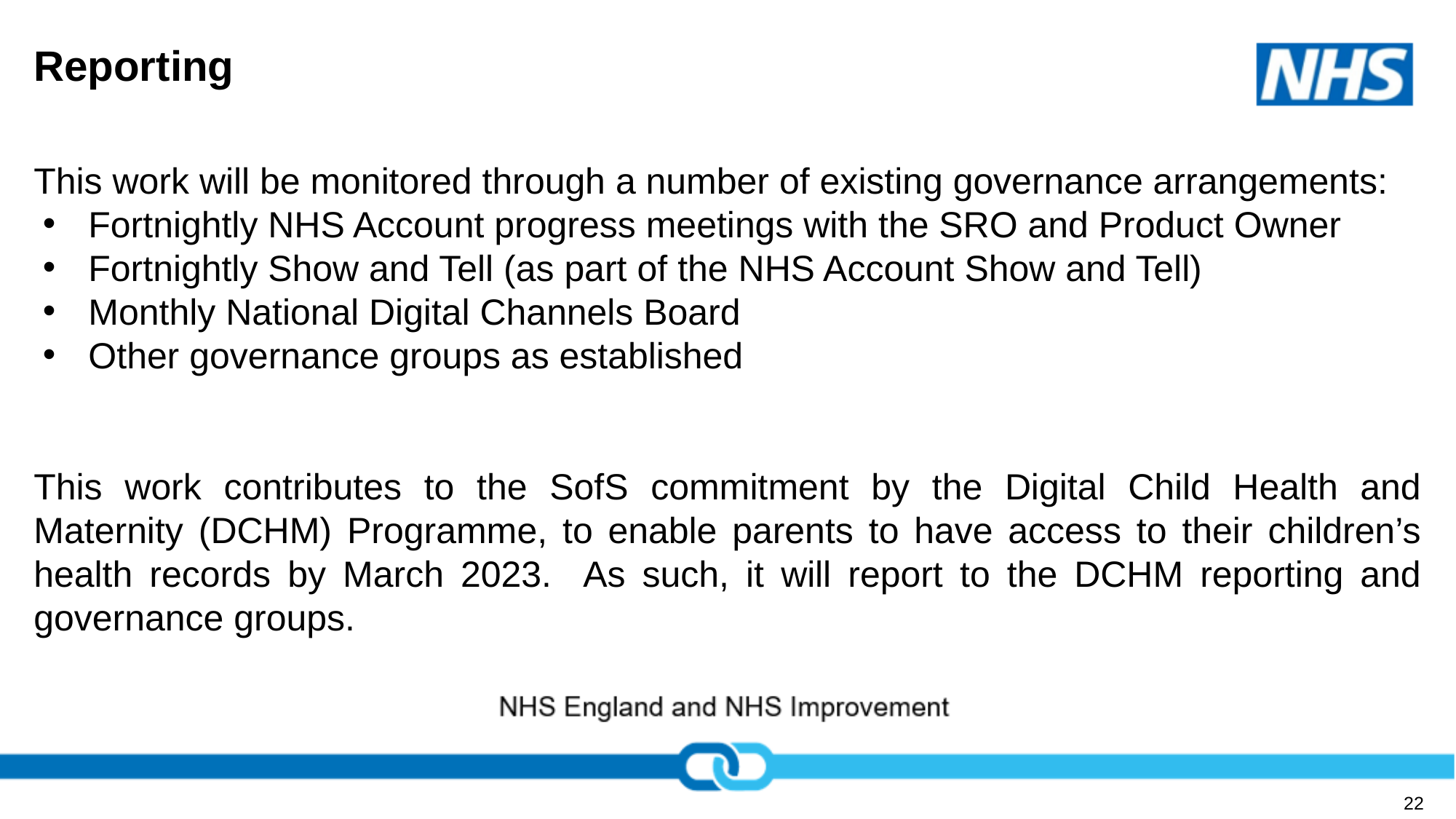

# Reporting
This work will be monitored through a number of existing governance arrangements:
Fortnightly NHS Account progress meetings with the SRO and Product Owner
Fortnightly Show and Tell (as part of the NHS Account Show and Tell)
Monthly National Digital Channels Board
Other governance groups as established

This work contributes to the SofS commitment by the Digital Child Health and Maternity (DCHM) Programme, to enable parents to have access to their children’s health records by March 2023.  As such, it will report to the DCHM reporting and governance groups.